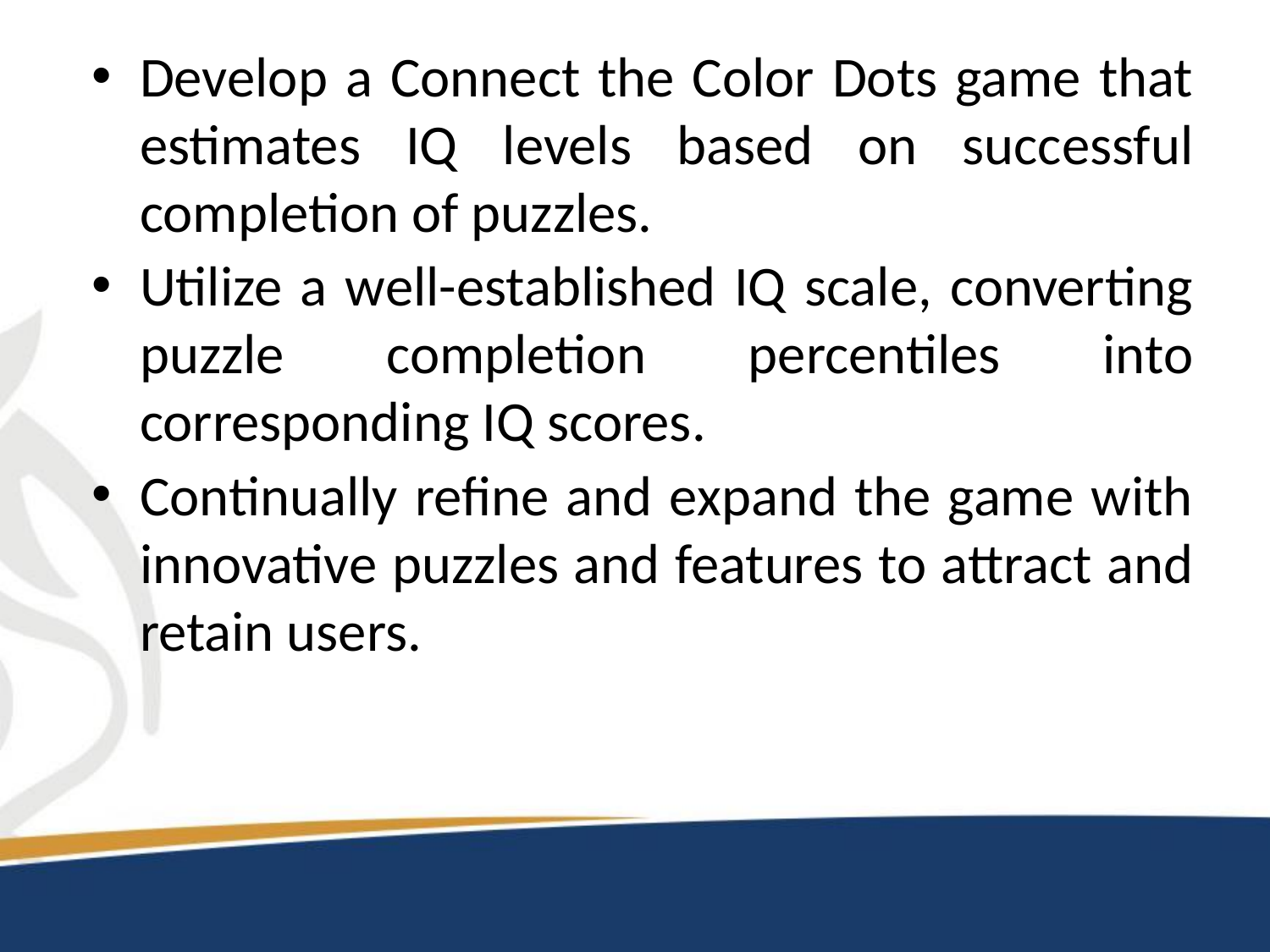

Develop a Connect the Color Dots game that estimates IQ levels based on successful completion of puzzles.
Utilize a well-established IQ scale, converting puzzle completion percentiles into corresponding IQ scores.
Continually refine and expand the game with innovative puzzles and features to attract and retain users.